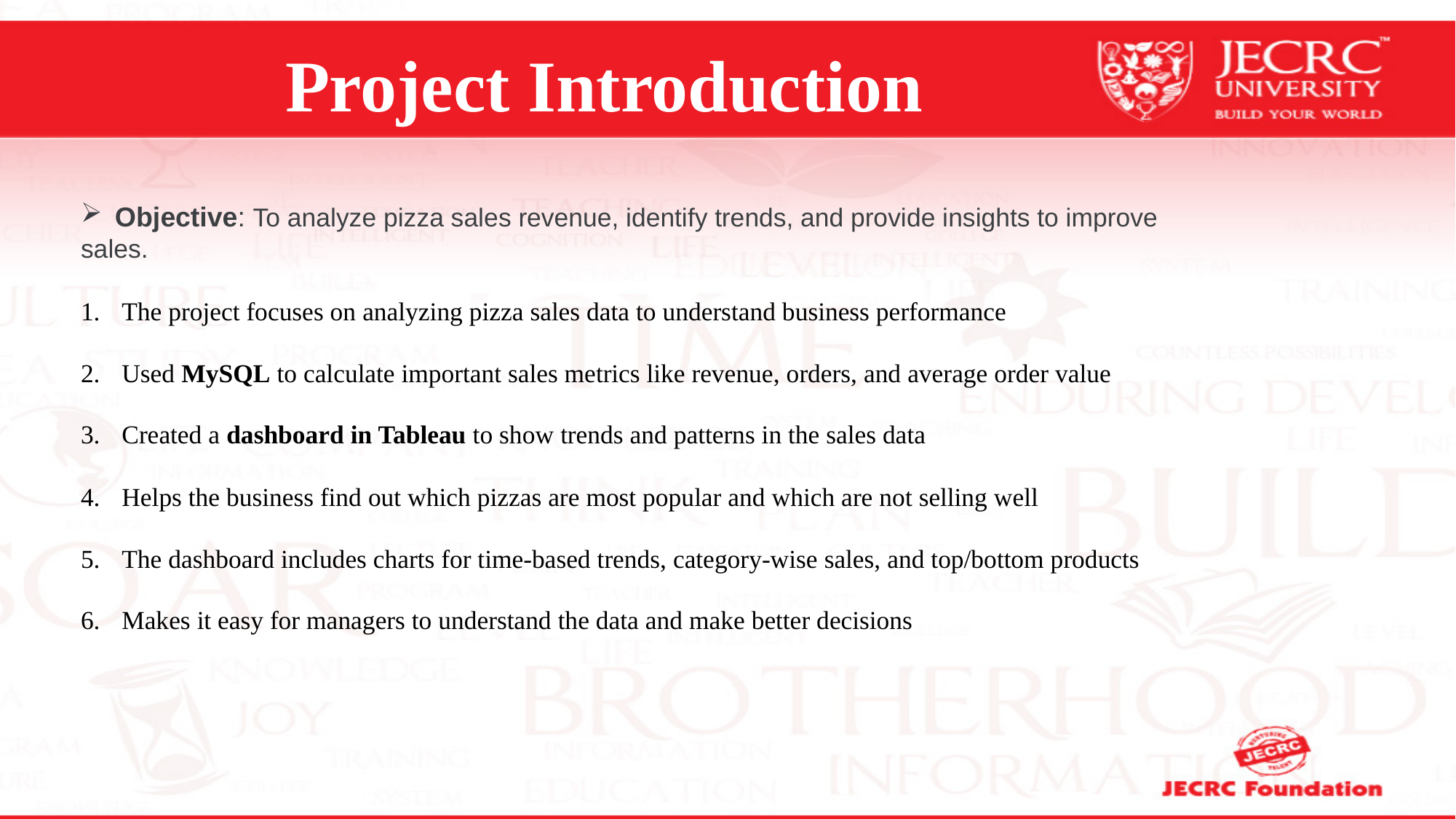

Project Introduction

Objective: To analyze pizza sales revenue, identify trends, and provide insights to improve
sales.

The project focuses on analyzing pizza sales data to understand business performance
Used MySQL to calculate important sales metrics like revenue, orders, and average order value
Created a dashboard in Tableau to show trends and patterns in the sales data
Helps the business find out which pizzas are most popular and which are not selling well
The dashboard includes charts for time-based trends, category-wise sales, and top/bottom products
Makes it easy for managers to understand the data and make better decisions